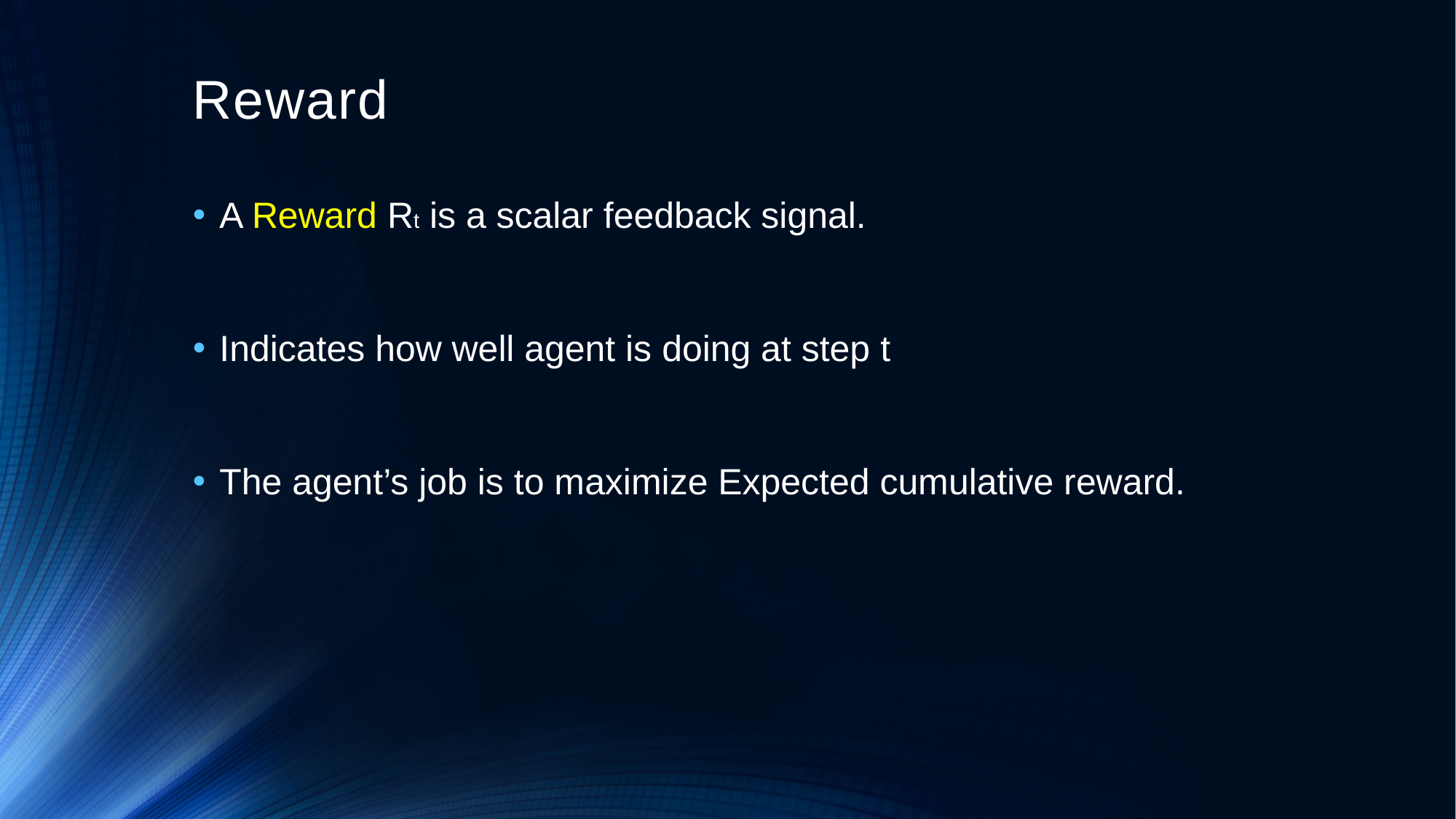

# Reward
A Reward Rt is a scalar feedback signal.

Indicates how well agent is doing at step t

The agent’s job is to maximize Expected cumulative reward.